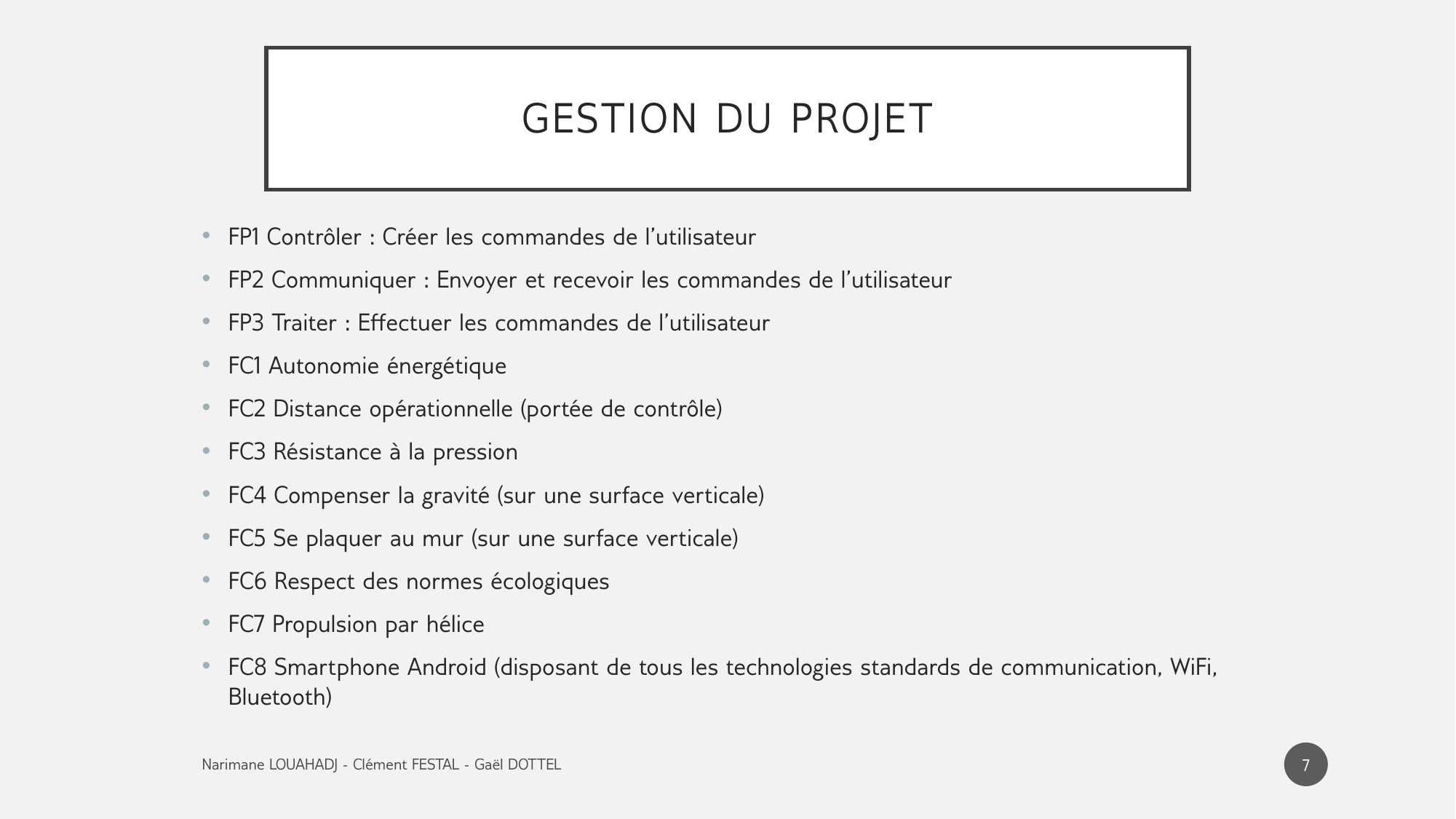

# GESTION DU PROJET
FP1 Contrôler : Créer les commandes de l’utilisateur
FP2 Communiquer : Envoyer et recevoir les commandes de l’utilisateur
FP3 Traiter : Effectuer les commandes de l’utilisateur
FC1 Autonomie énergétique
FC2 Distance opérationnelle (portée de contrôle)
FC3 Résistance à la pression
FC4 Compenser la gravité (sur une surface verticale)
FC5 Se plaquer au mur (sur une surface verticale)
FC6 Respect des normes écologiques
FC7 Propulsion par hélice
FC8 Smartphone Android (disposant de tous les technologies standards de communication, WiFi, Bluetooth)
7
Narimane LOUAHADJ - Clément FESTAL - Gaël DOTTEL